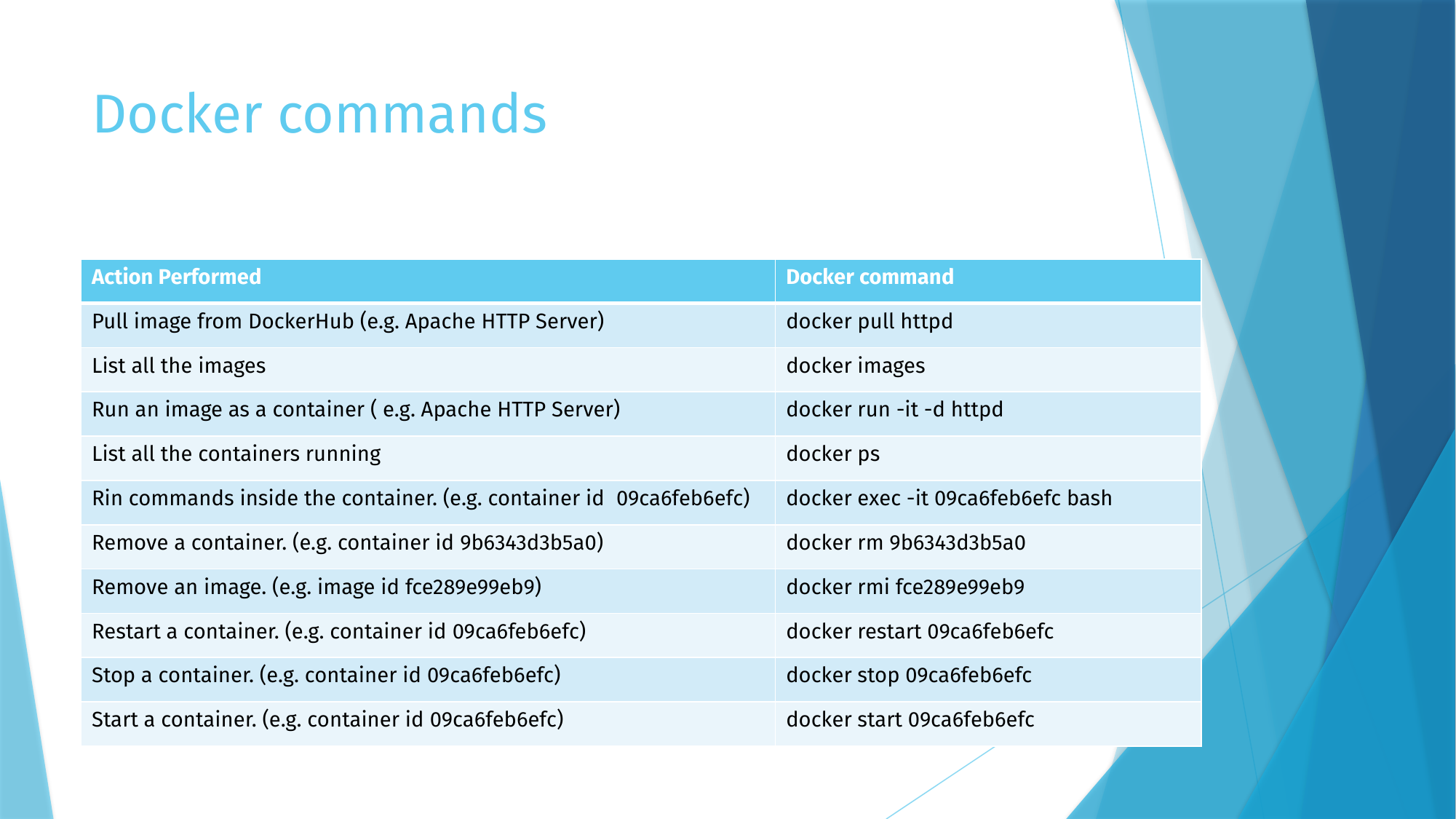

# Docker commands
| Action Performed | Docker command |
| --- | --- |
| Pull image from DockerHub (e.g. Apache HTTP Server) | docker pull httpd |
| List all the images | docker images |
| Run an image as a container ( e.g. Apache HTTP Server) | docker run -it -d httpd |
| List all the containers running | docker ps |
| Rin commands inside the container. (e.g. container id 09ca6feb6efc) | docker exec -it 09ca6feb6efc bash |
| Remove a container. (e.g. container id 9b6343d3b5a0) | docker rm 9b6343d3b5a0 |
| Remove an image. (e.g. image id fce289e99eb9) | docker rmi fce289e99eb9 |
| Restart a container. (e.g. container id 09ca6feb6efc) | docker restart 09ca6feb6efc |
| Stop a container. (e.g. container id 09ca6feb6efc) | docker stop 09ca6feb6efc |
| Start a container. (e.g. container id 09ca6feb6efc) | docker start 09ca6feb6efc |